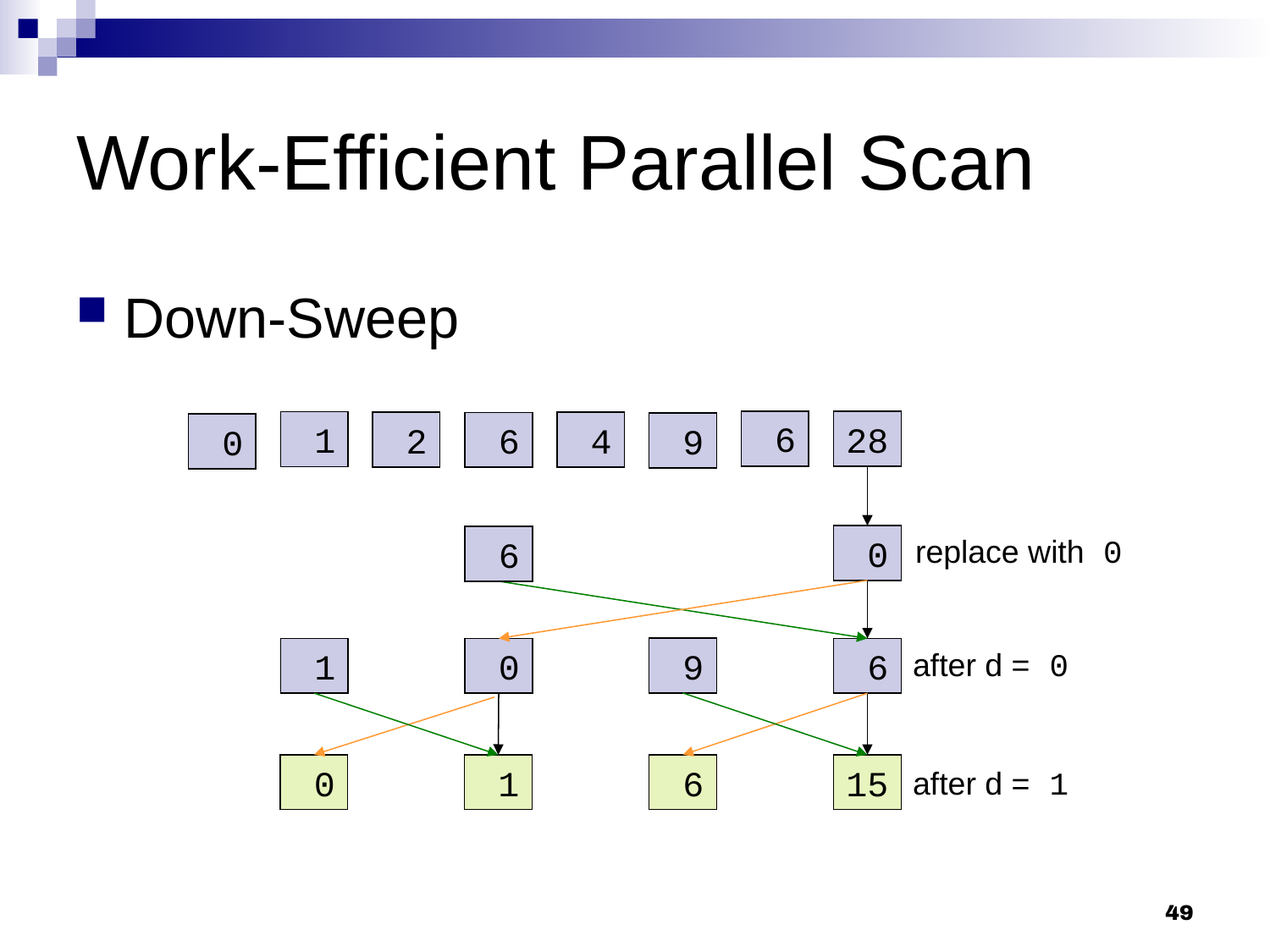

# Work-Efficient Parallel Scan
Down-Sweep
 6
28
 1
 4
 2
 6
 9
 0
replace with 0
 0
 6
 9
after d = 0
 1
 0
 6
 0
 1
 6
15
after d = 1
49